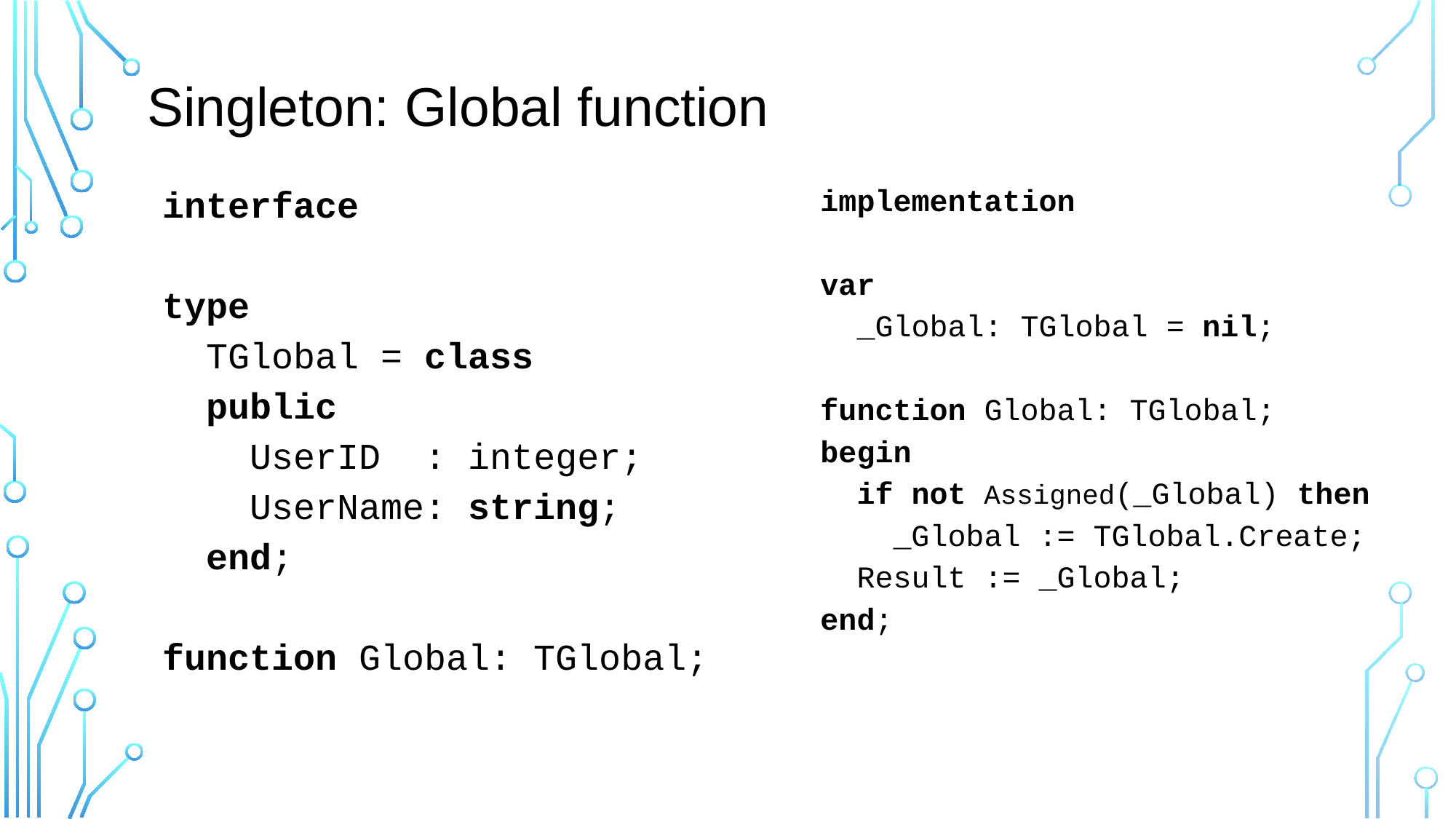

Singleton: Global function
interface

type
  TGlobal = class
  public
    UserID  : integer;
    UserName: string;
  end;

function Global: TGlobal;

implementation

var
  _Global: TGlobal = nil;

function Global: TGlobal;
begin
  if not Assigned(_Global) then
    _Global := TGlobal.Create;
  Result := _Global;
end;